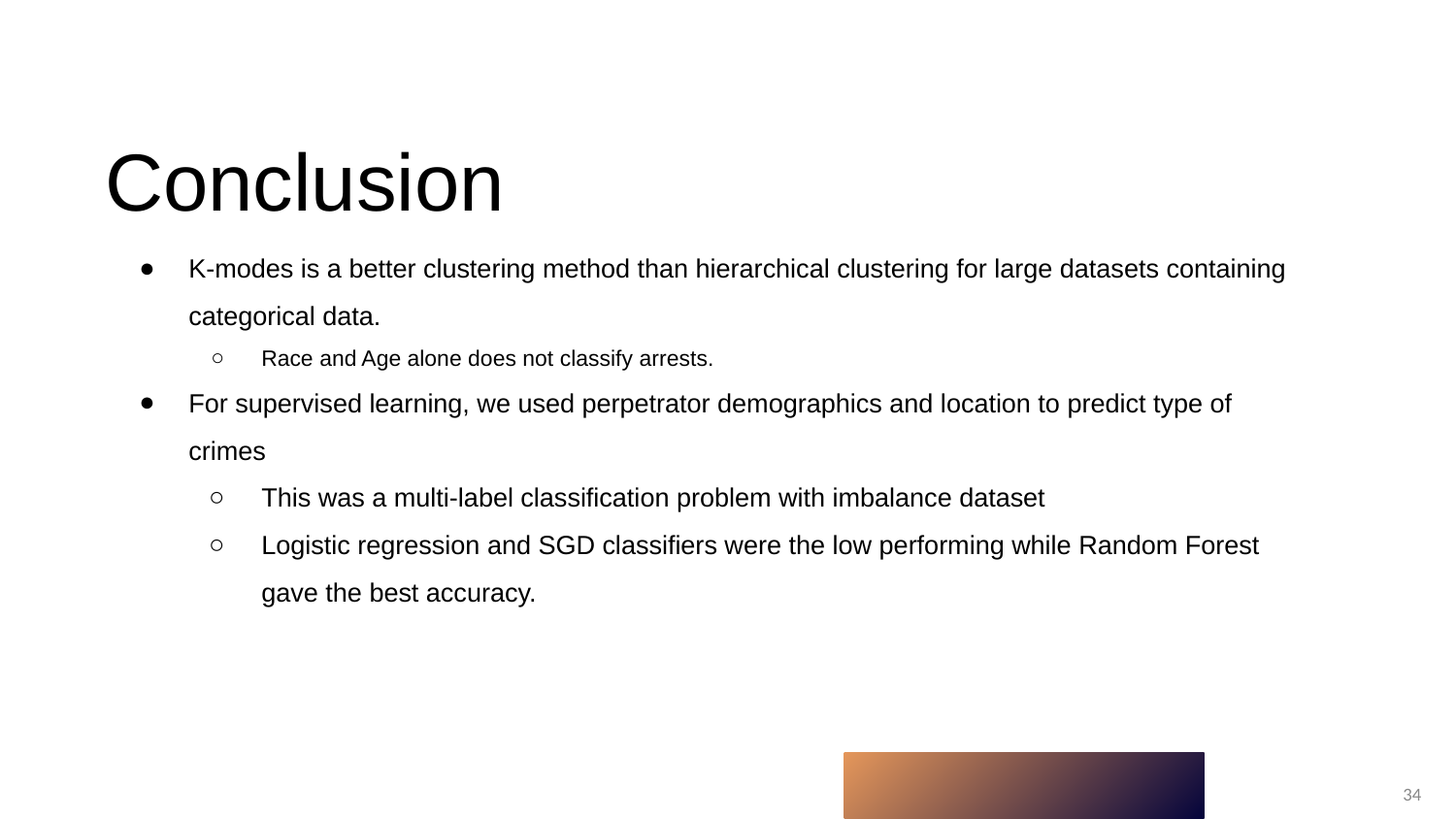

# Conclusion
K-modes is a better clustering method than hierarchical clustering for large datasets containing categorical data.
Race and Age alone does not classify arrests.
For supervised learning, we used perpetrator demographics and location to predict type of crimes
This was a multi-label classification problem with imbalance dataset
Logistic regression and SGD classifiers were the low performing while Random Forest gave the best accuracy.

34